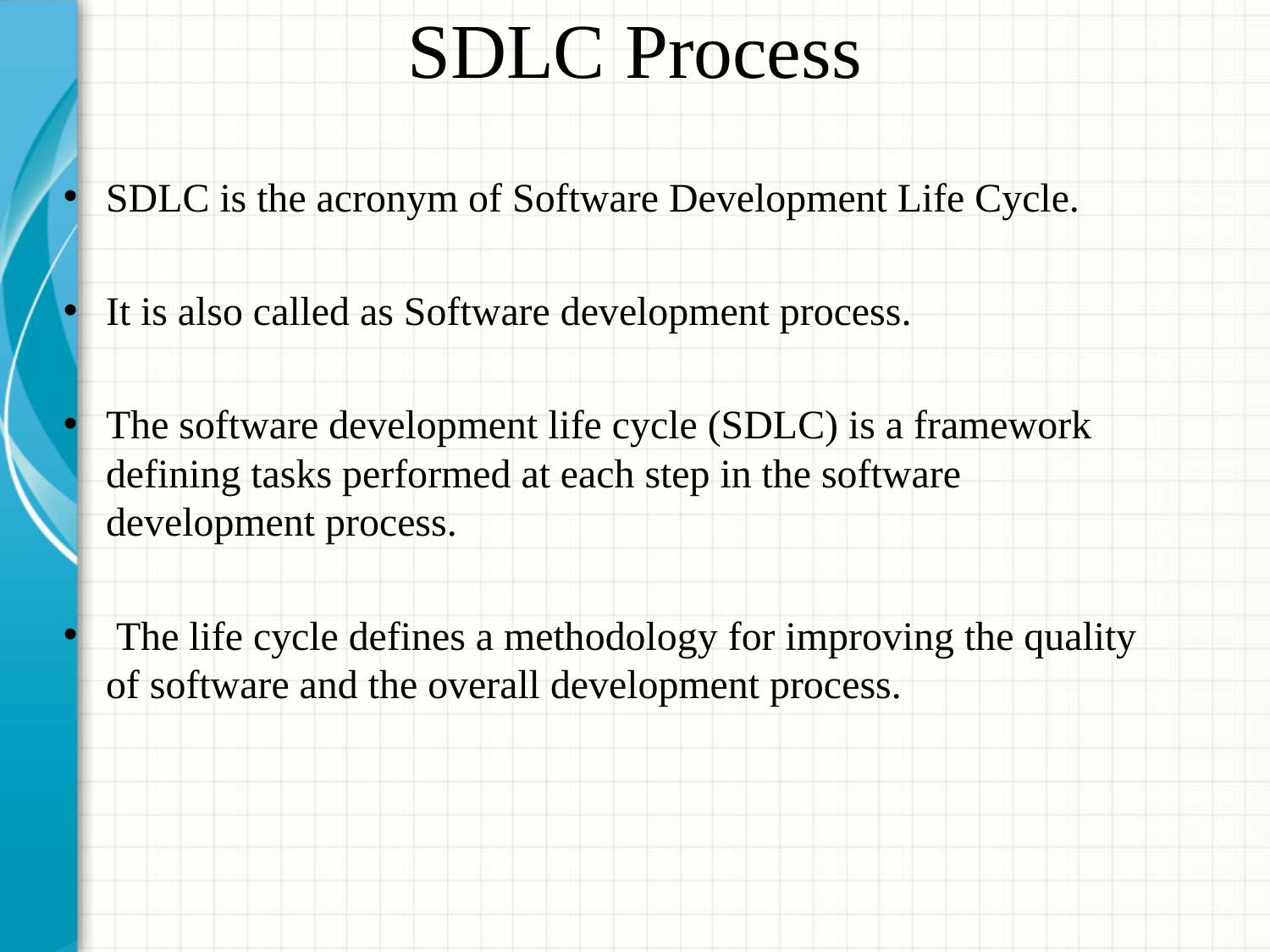

SDLC Process
SDLC is the acronym of Software Development Life Cycle.

It is also called as Software development process.

The software development life cycle (SDLC) is a framework defining tasks performed at each step in the software development process.

 The life cycle defines a methodology for improving the quality of software and the overall development process.